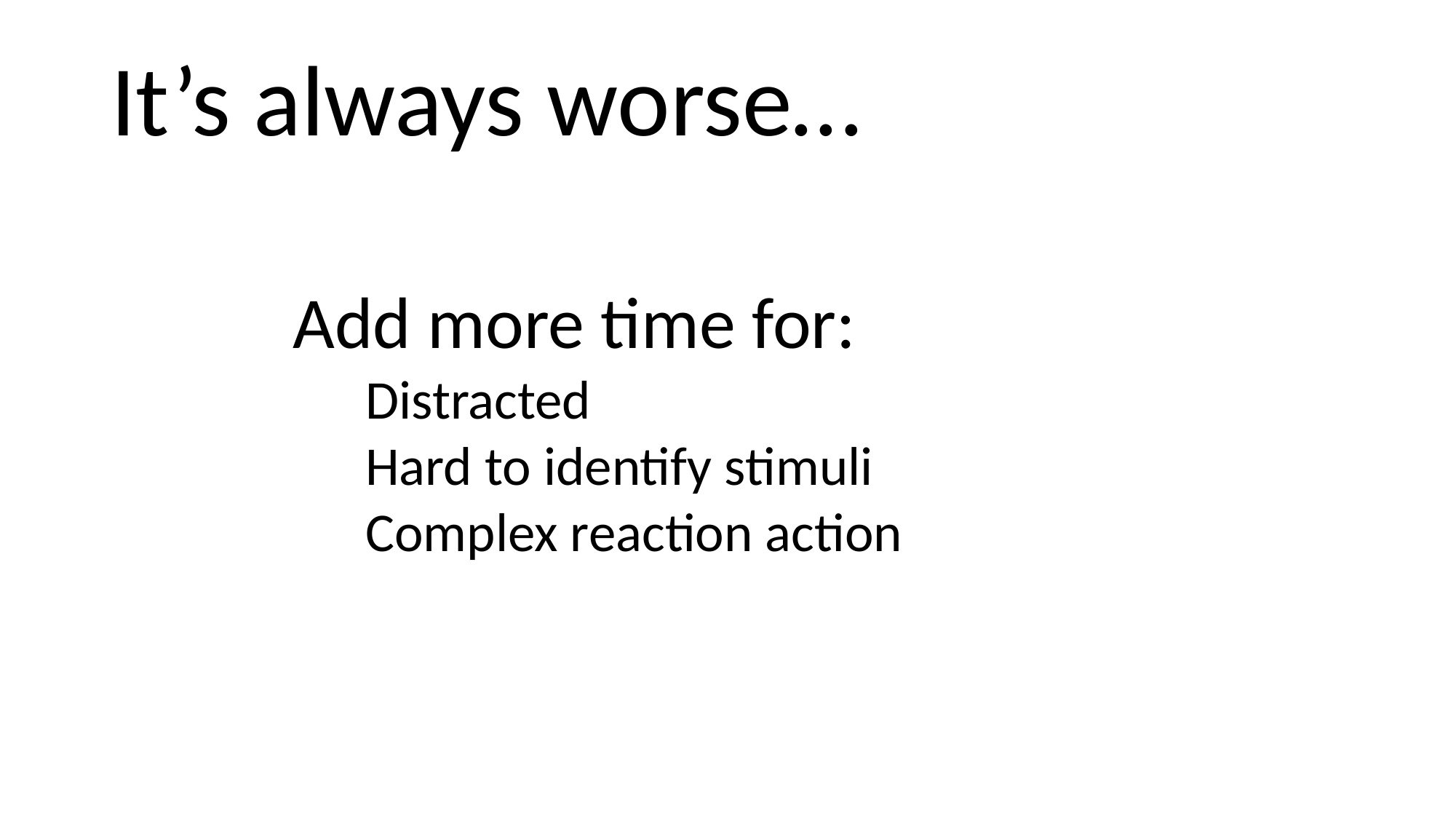

# It’s always worse…
Add more time for:
Distracted
Hard to identify stimuli
Complex reaction action